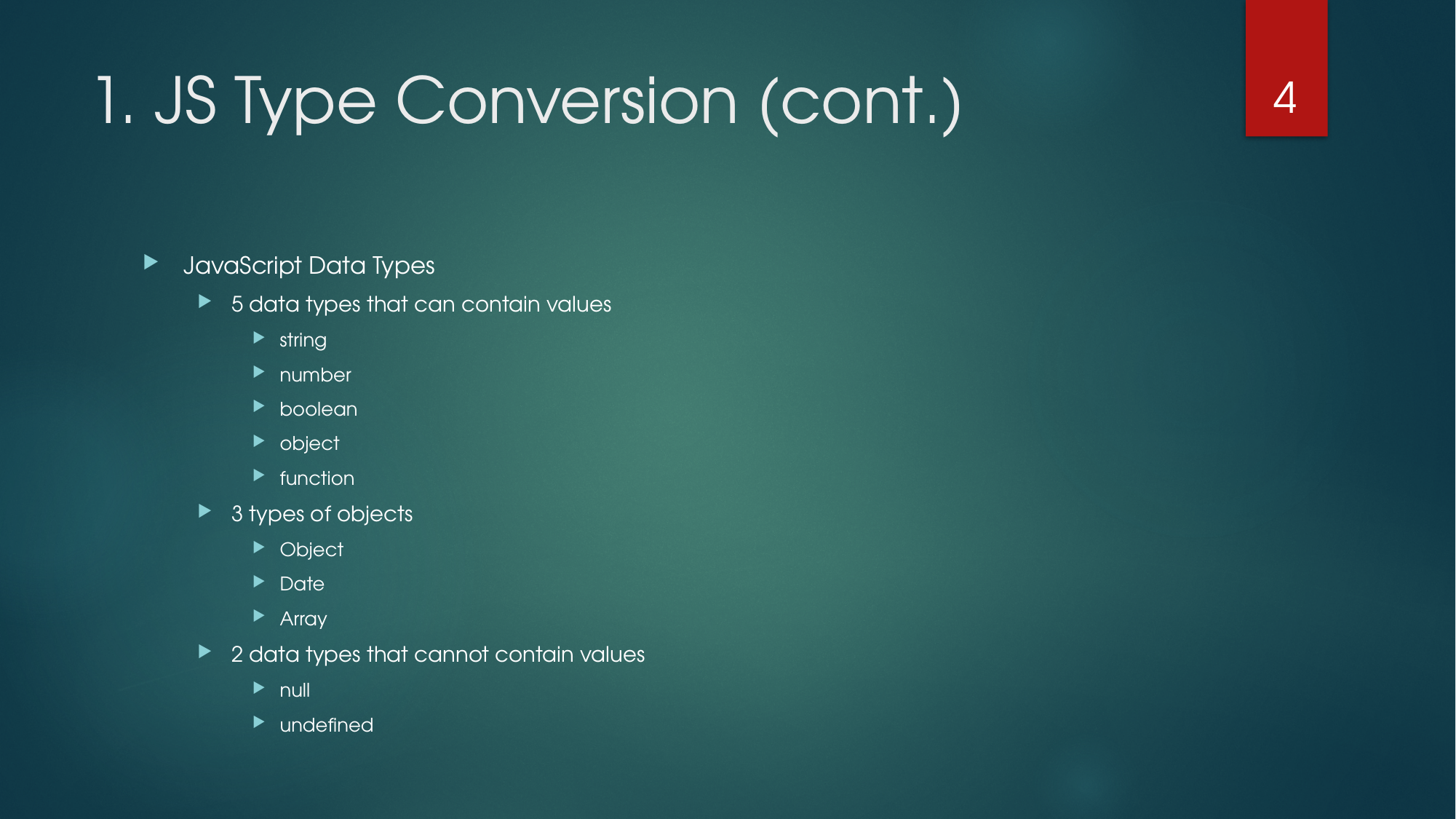

4
# 1. JS Type Conversion (cont.)
JavaScript Data Types
5 data types that can contain values
string
number
boolean
object
function
3 types of objects
Object
Date
Array
2 data types that cannot contain values
null
undefined